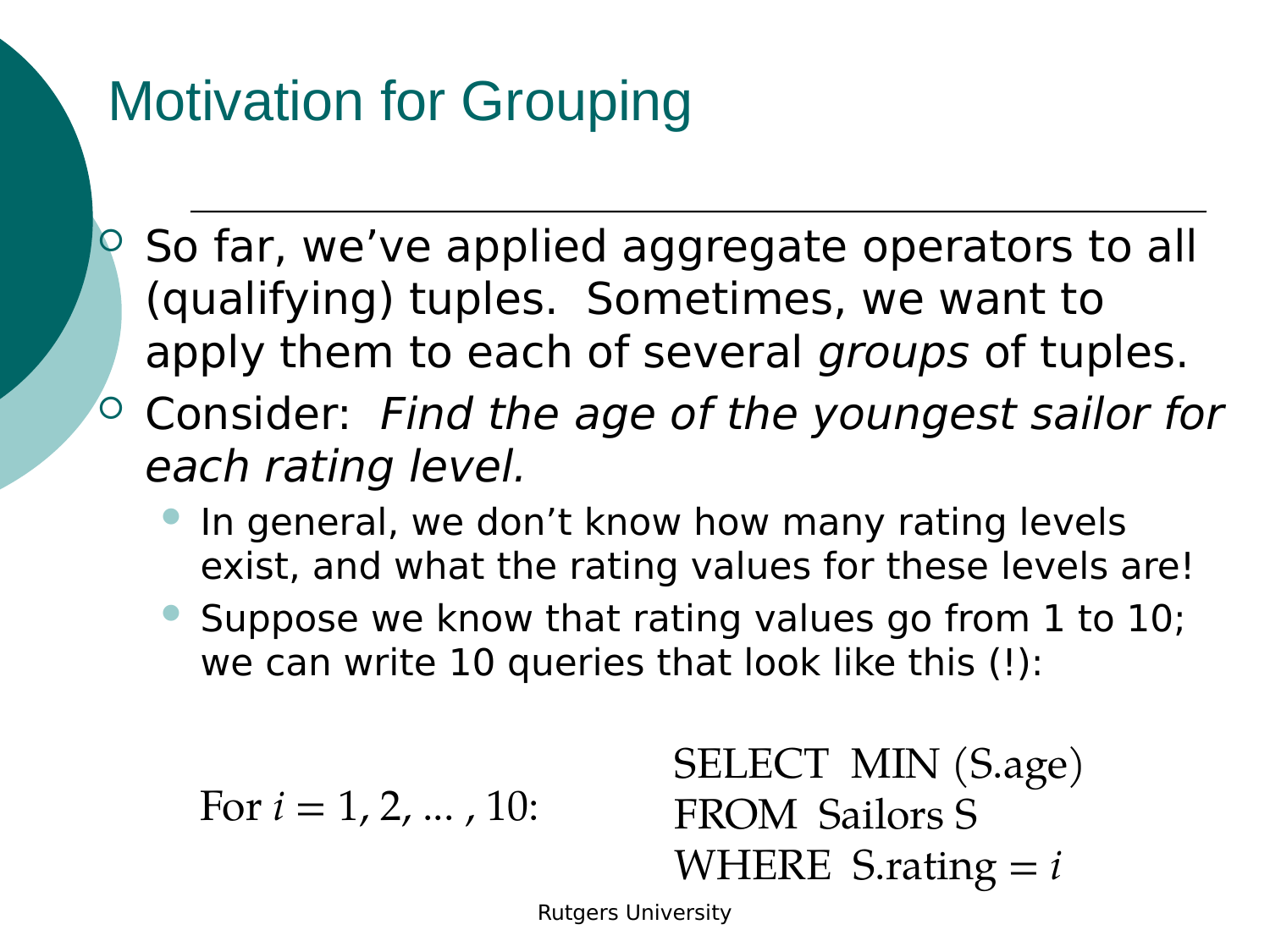

# Motivation for Grouping
So far, we’ve applied aggregate operators to all (qualifying) tuples.  Sometimes, we want to apply them to each of several groups of tuples.
Consider:  Find the age of the youngest sailor for each rating level.
In general, we don’t know how many rating levels exist, and what the rating values for these levels are!
Suppose we know that rating values go from 1 to 10; we can write 10 queries that look like this (!):
SELECT  MIN (S.age)
FROM  Sailors S
WHERE  S.rating = i
For i = 1, 2, ... , 10:
Rutgers University